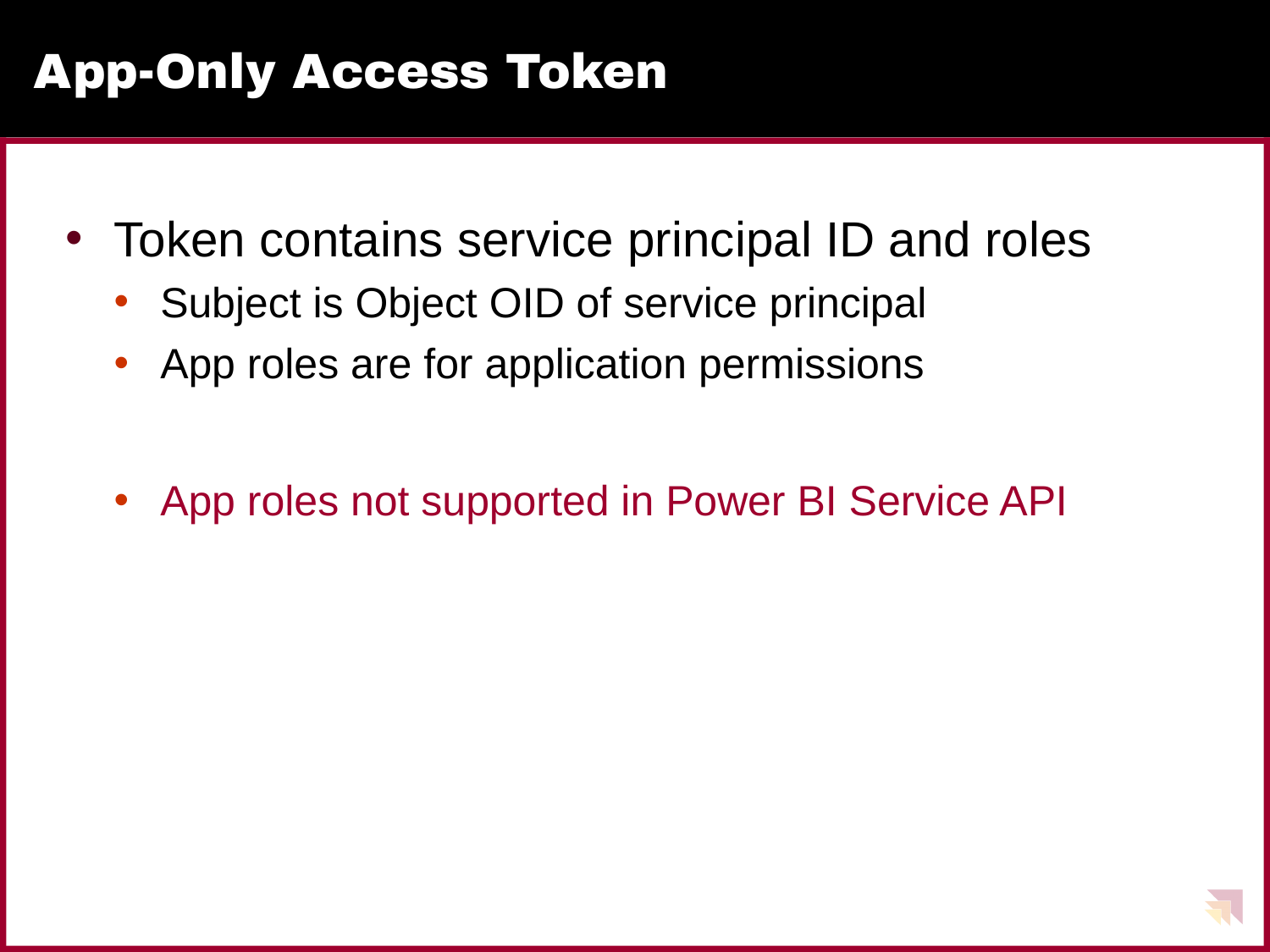

# App-Only Access Token
Token contains service principal ID and roles
Subject is Object OID of service principal
App roles are for application permissions

App roles not supported in Power BI Service API